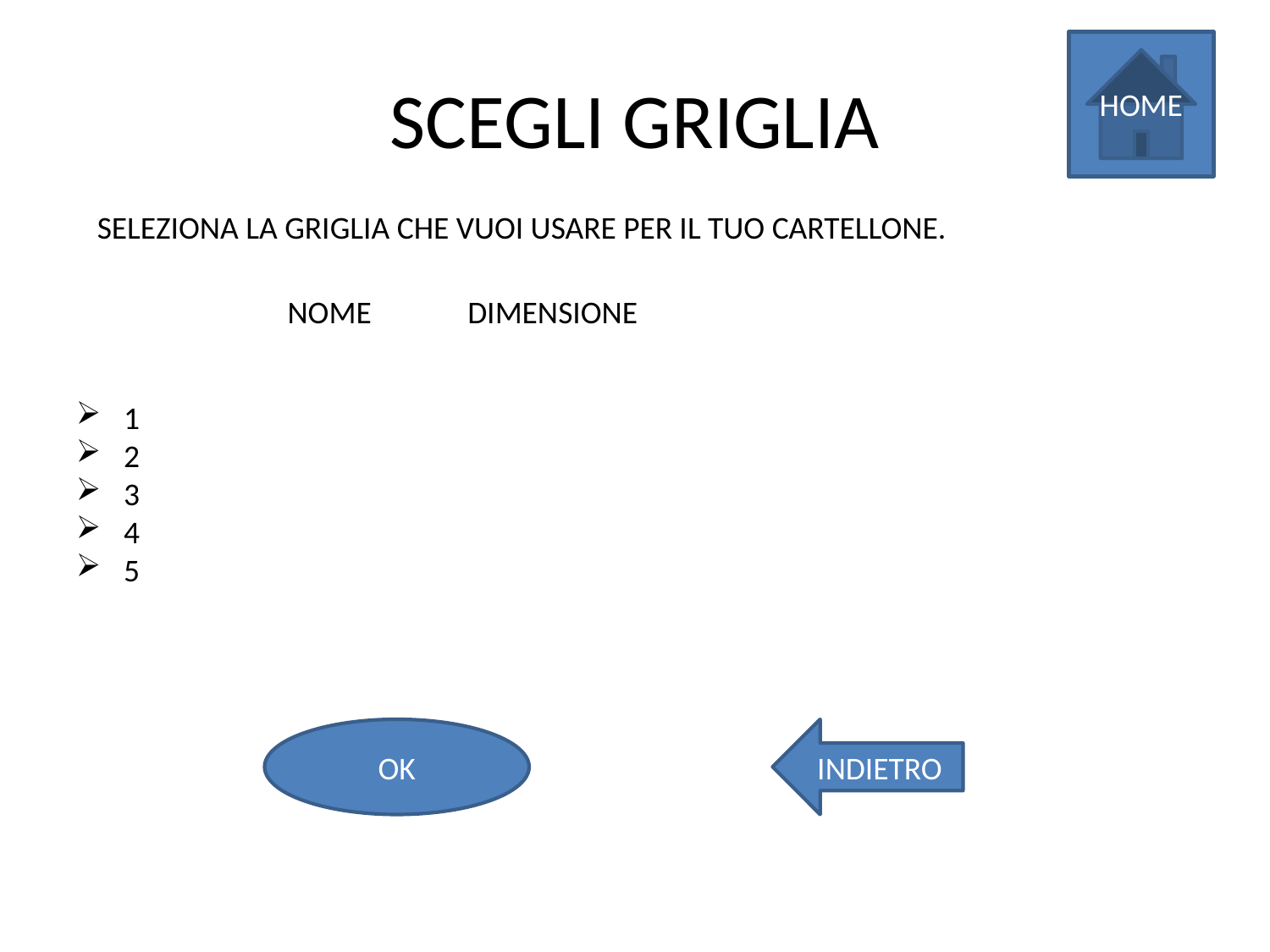

HOME
# SCEGLI GRIGLIA
SELEZIONA LA GRIGLIA CHE VUOI USARE PER IL TUO CARTELLONE.
NOME
DIMENSIONE
1
2
3
4
5
OK
INDIETRO